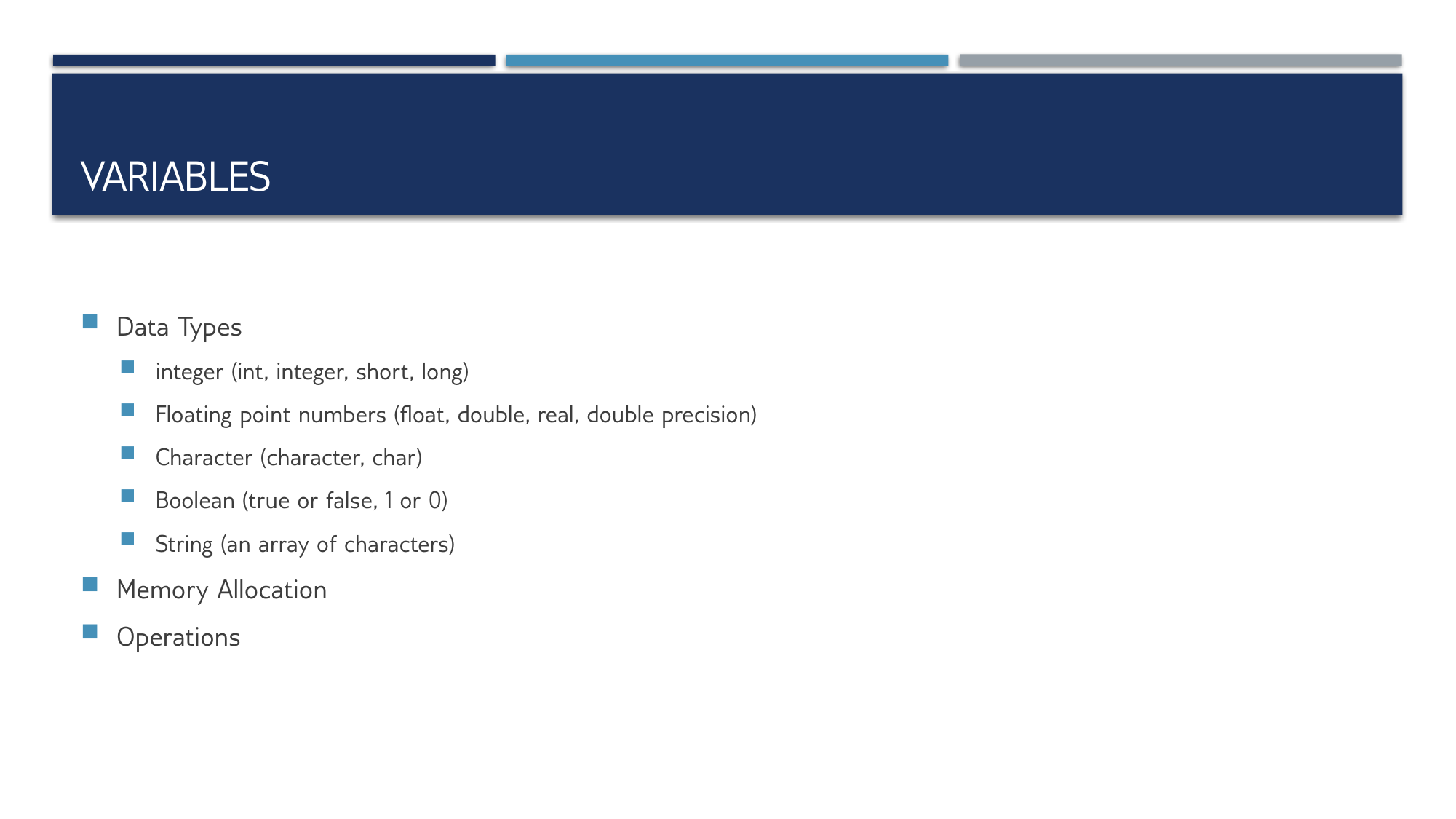

# Variables
Data Types
integer (int, integer, short, long)
Floating point numbers (float, double, real, double precision)
Character (character, char)
Boolean (true or false, 1 or 0)
String (an array of characters)
Memory Allocation
Operations